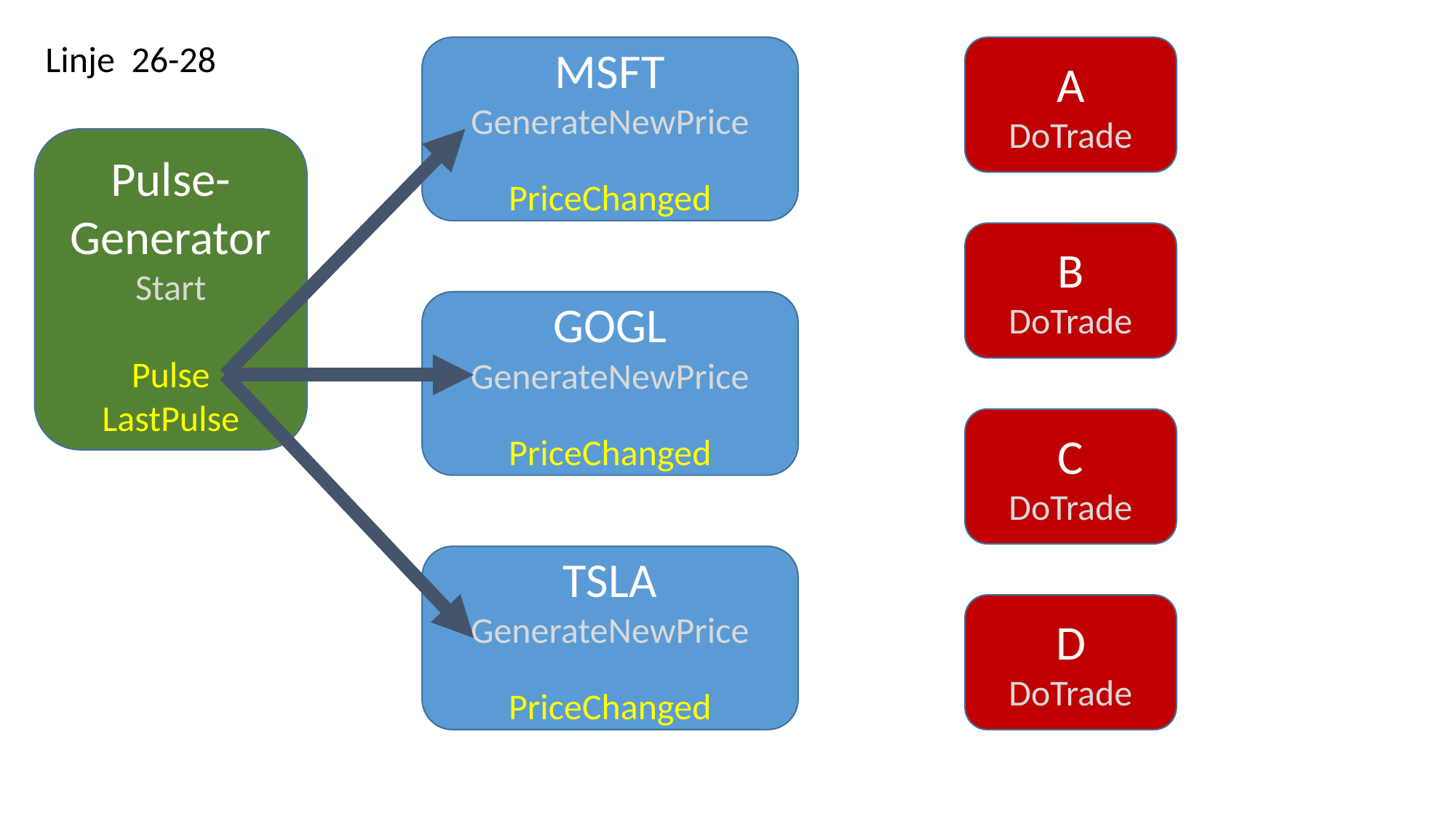

Linje  26-28
MSFT
GenerateNewPrice

PriceChanged
A
DoTrade
Pulse-
Generator
Start

Pulse
LastPulse
B
DoTrade
GOGL
GenerateNewPrice

PriceChanged
C
DoTrade
TSLA
GenerateNewPrice

PriceChanged
D
DoTrade